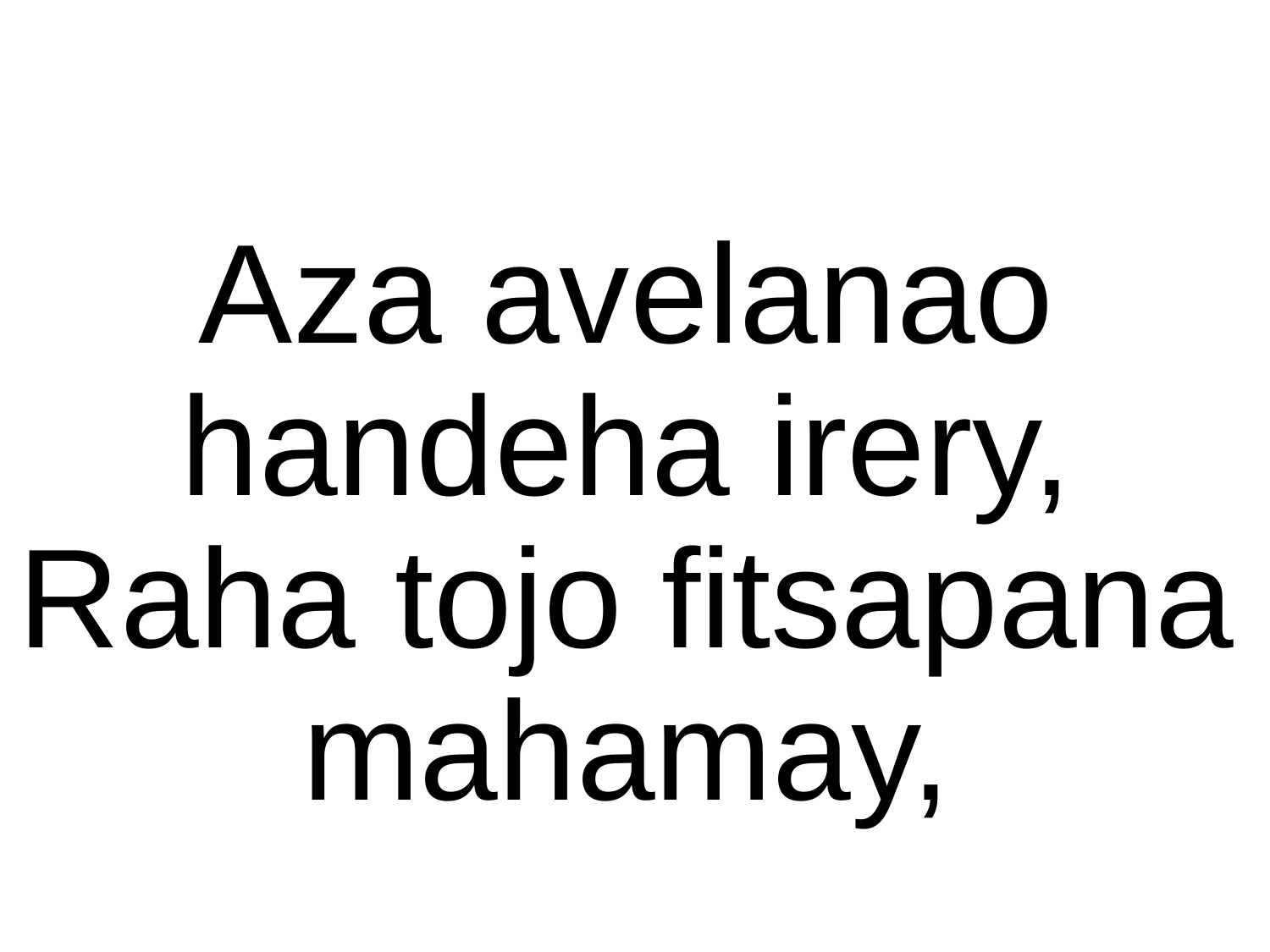

Aza avelanao handeha irery, Raha tojo fitsapana mahamay,